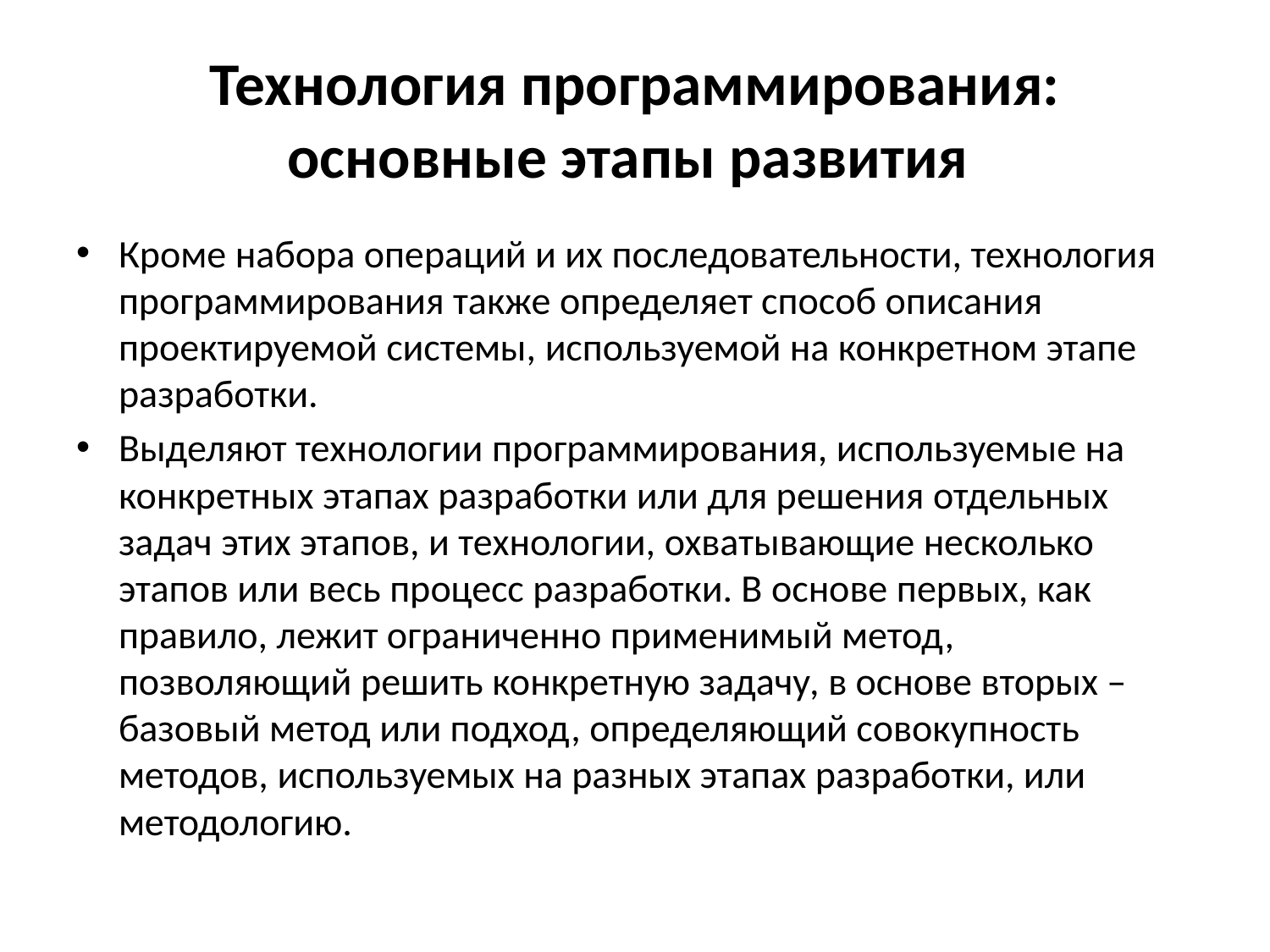

# Технология программирования: основные этапы развития
Кроме набора операций и их последовательности, технология программирования также определяет способ описания проектируемой системы, используемой на конкретном этапе разработки.
Выделяют технологии программирования, используемые на конкретных этапах разработки или для решения отдельных задач этих этапов, и технологии, охватывающие несколько этапов или весь процесс разработки. В основе первых, как правило, лежит ограниченно применимый метод, позволяющий решить конкретную задачу, в основе вторых – базовый метод или подход, определяющий совокупность методов, используемых на разных этапах разработки, или методологию.